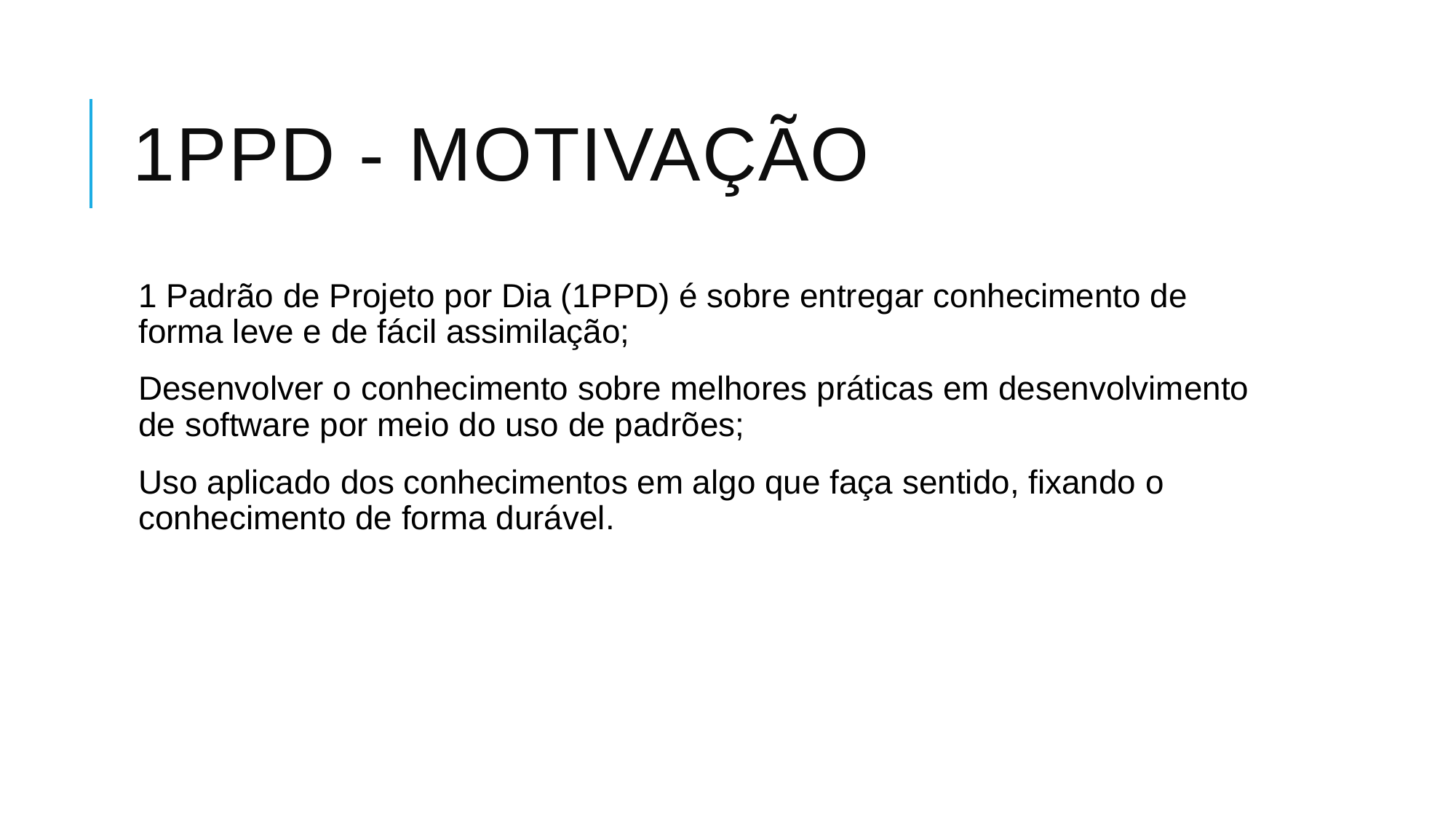

# 1ppd - Motivação
1 Padrão de Projeto por Dia (1PPD) é sobre entregar conhecimento de forma leve e de fácil assimilação;
Desenvolver o conhecimento sobre melhores práticas em desenvolvimento de software por meio do uso de padrões;
Uso aplicado dos conhecimentos em algo que faça sentido, fixando o conhecimento de forma durável.